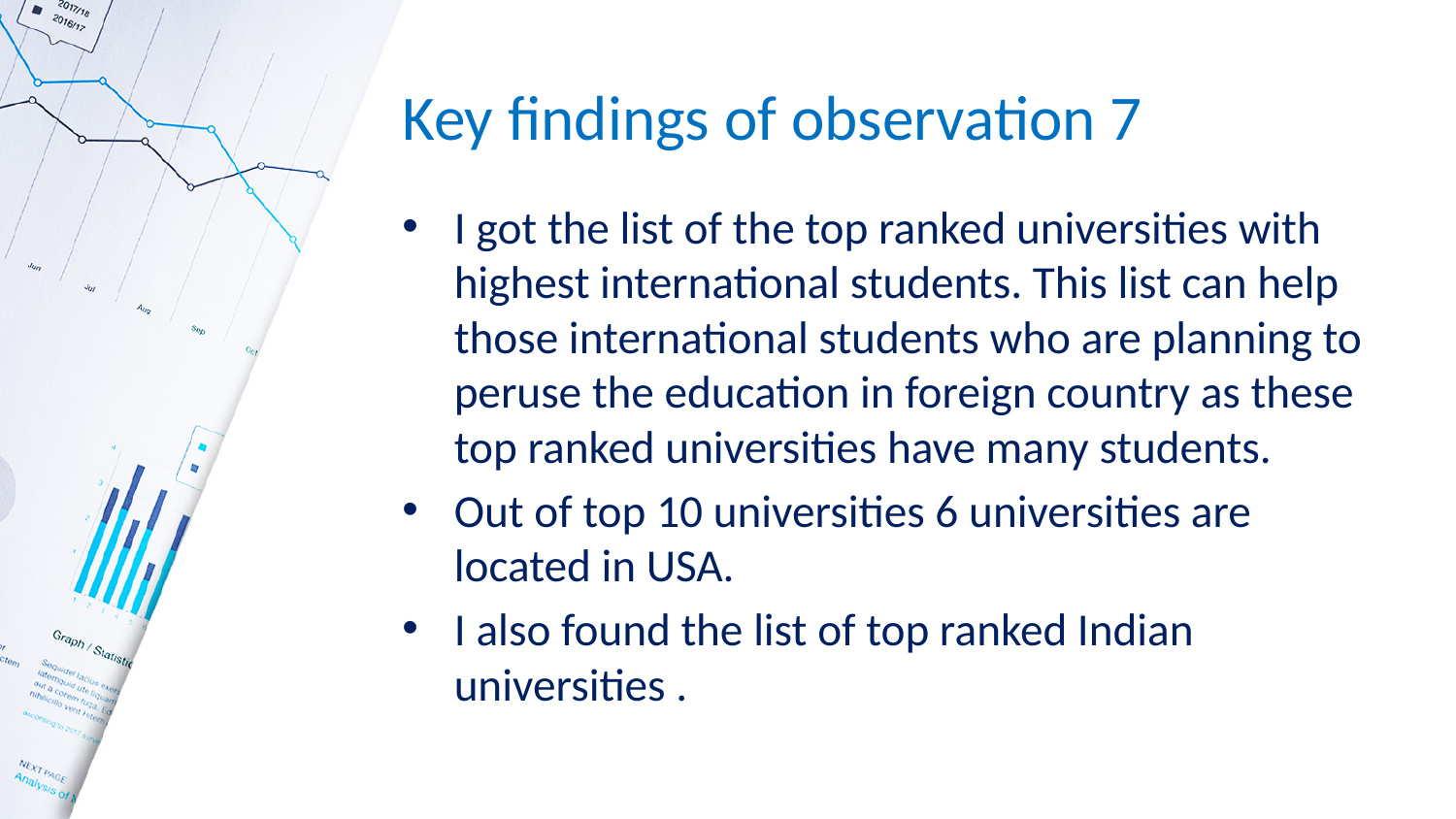

# Key findings of observation 7
I got the list of the top ranked universities with highest international students. This list can help those international students who are planning to peruse the education in foreign country as these top ranked universities have many students.
Out of top 10 universities 6 universities are located in USA.
I also found the list of top ranked Indian universities .